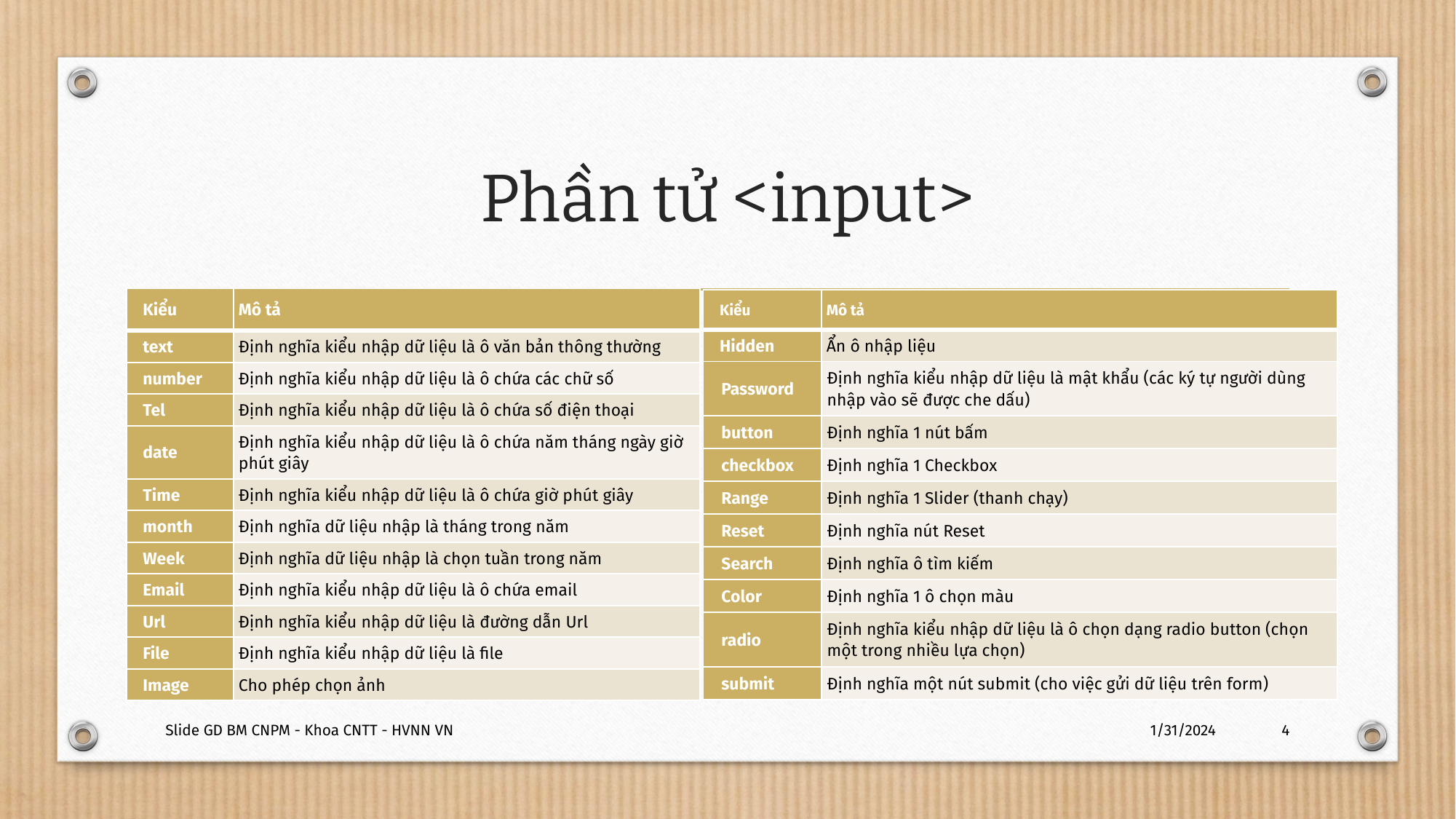

# Phần tử <input>
| Kiểu | Mô tả |
| --- | --- |
| text | Định nghĩa kiểu nhập dữ liệu là ô văn bản thông thường |
| number | Định nghĩa kiểu nhập dữ liệu là ô chứa các chữ số |
| Tel | Định nghĩa kiểu nhập dữ liệu là ô chứa số điện thoại |
| date | Định nghĩa kiểu nhập dữ liệu là ô chứa năm tháng ngày giờ phút giây |
| Time | Định nghĩa kiểu nhập dữ liệu là ô chứa giờ phút giây |
| month | Định nghĩa dữ liệu nhập là tháng trong năm |
| Week | Định nghĩa dữ liệu nhập là chọn tuần trong năm |
| Email | Định nghĩa kiểu nhập dữ liệu là ô chứa email |
| Url | Định nghĩa kiểu nhập dữ liệu là đường dẫn Url |
| File | Định nghĩa kiểu nhập dữ liệu là file |
| Image | Cho phép chọn ảnh |
| Kiểu | Mô tả |
| --- | --- |
| Hidden | Ẩn ô nhập liệu |
| Password | Định nghĩa kiểu nhập dữ liệu là mật khẩu (các ký tự người dùng nhập vào sẽ được che dấu) |
| button | Định nghĩa 1 nút bấm |
| checkbox | Định nghĩa 1 Checkbox |
| Range | Định nghĩa 1 Slider (thanh chạy) |
| Reset | Định nghĩa nút Reset |
| Search | Định nghĩa ô tìm kiếm |
| Color | Định nghĩa 1 ô chọn màu |
| radio | Định nghĩa kiểu nhập dữ liệu là ô chọn dạng radio button (chọn một trong nhiều lựa chọn) |
| submit | Định nghĩa một nút submit (cho việc gửi dữ liệu trên form) |
Slide GD BM CNPM - Khoa CNTT - HVNN VN
1/31/2024
4